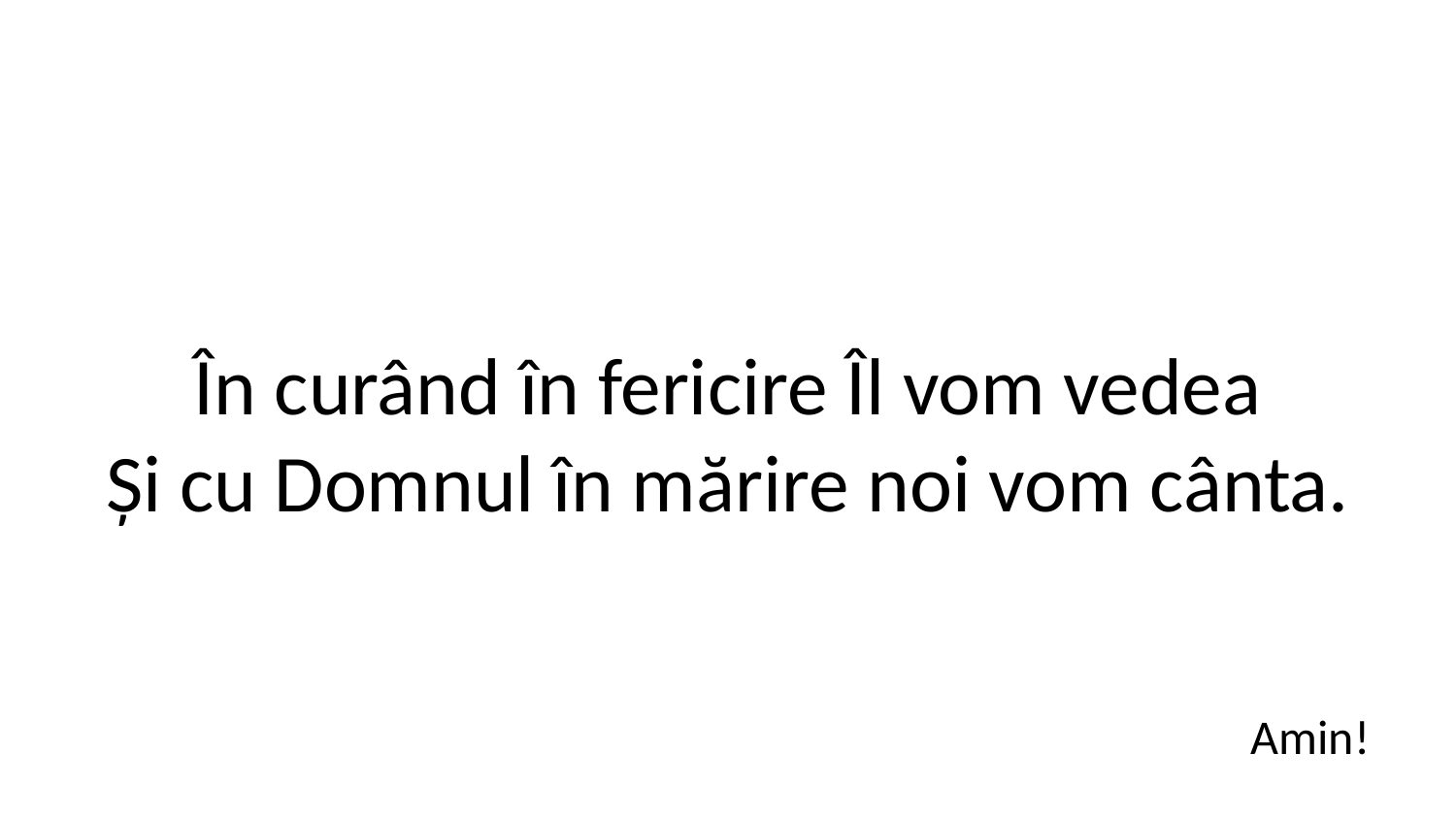

În curând în fericire Îl vom vedea
Și cu Domnul în mărire noi vom cânta.

Amin!